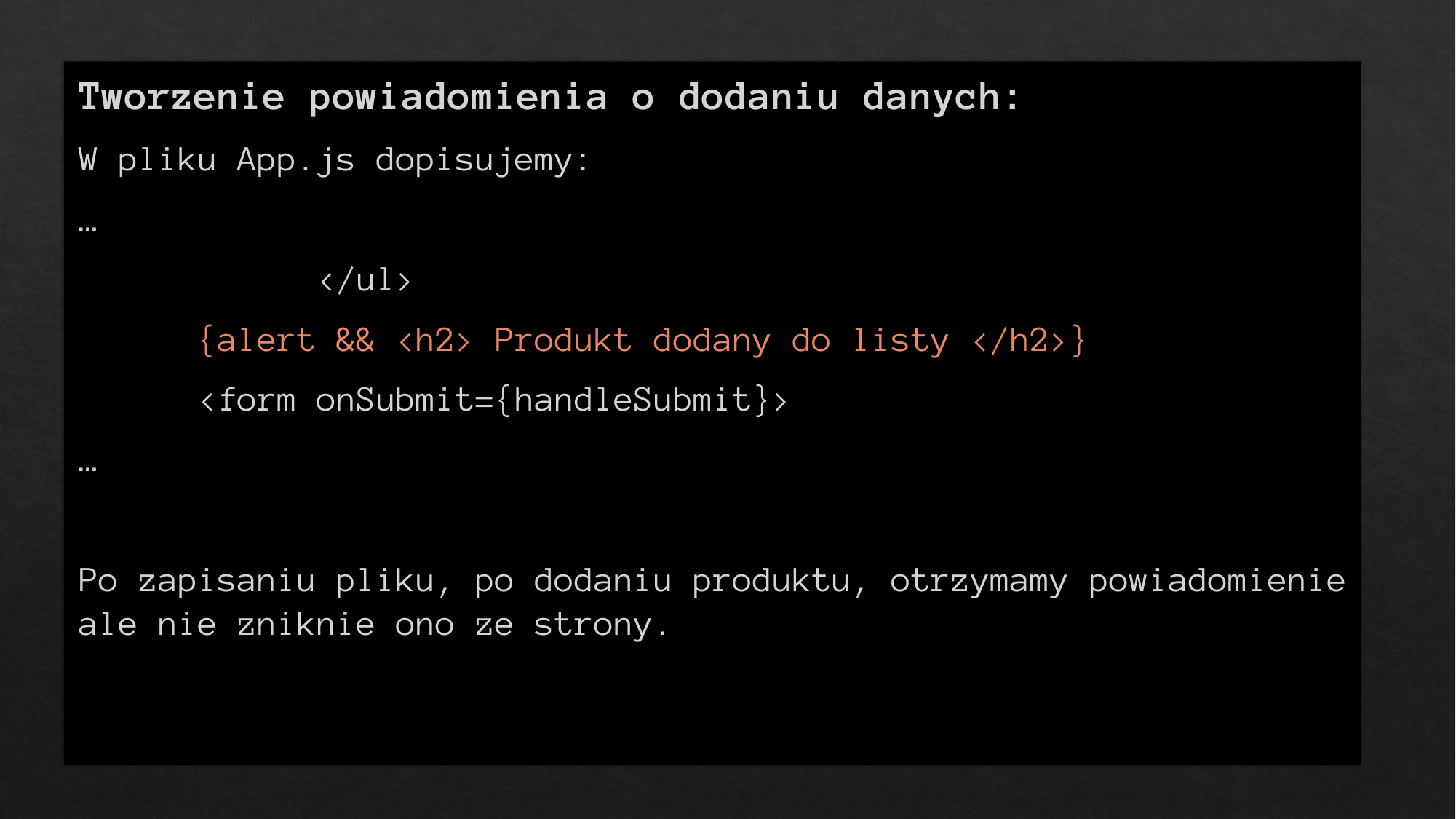

Tworzenie powiadomienia o dodaniu danych:
W pliku App.js dopisujemy:
…
		 </ul>
      {alert && <h2> Produkt dodany do listy </h2>}
      <form onSubmit={handleSubmit}>
…

Po zapisaniu pliku, po dodaniu produktu, otrzymamy powiadomienie ale nie zniknie ono ze strony.